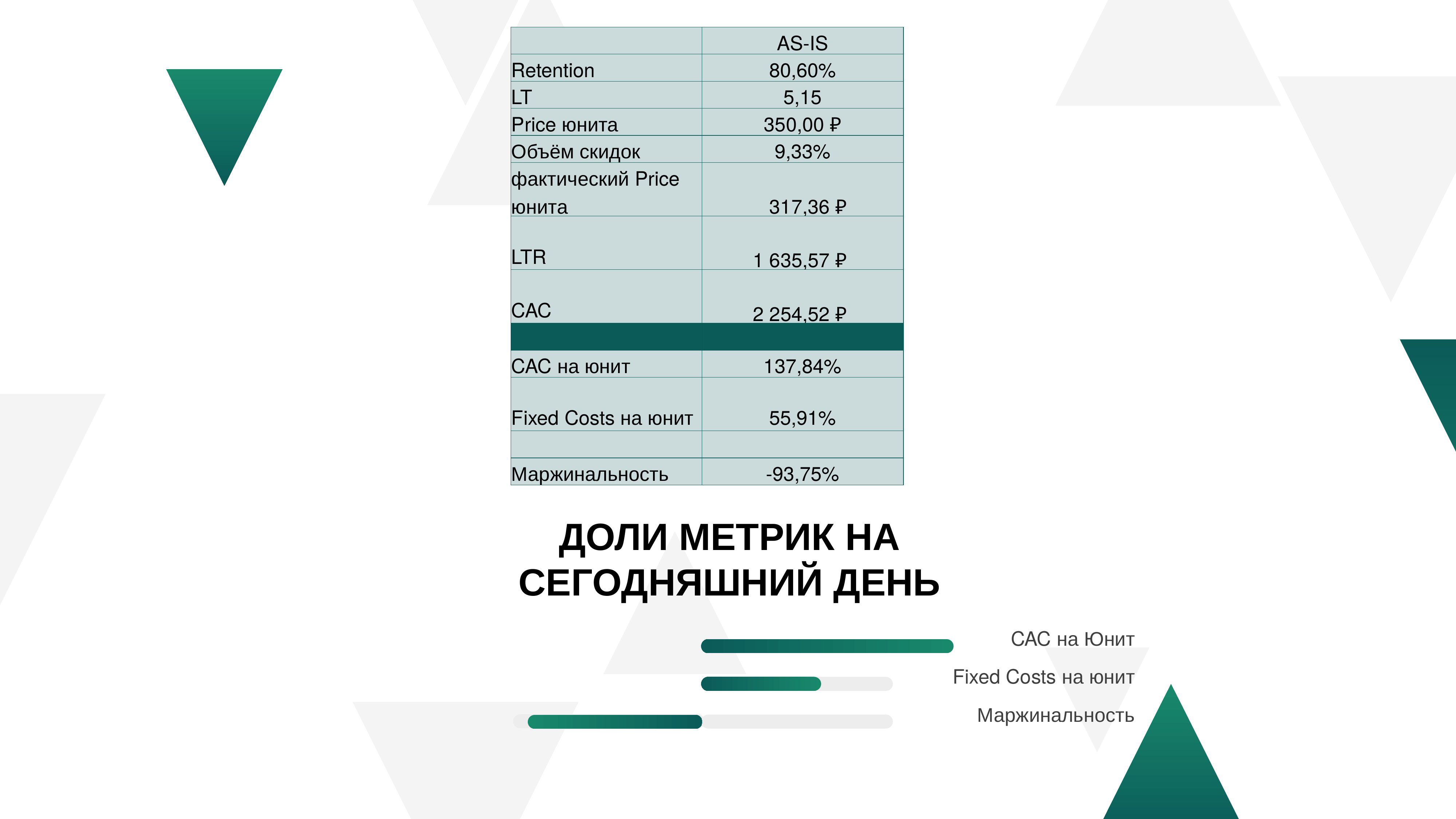

|  | AS-IS |
| --- | --- |
| Retention | 80,60% |
| LT | 5,15 |
| Price юнита | 350,00 ₽ |
| Объём скидок | 9,33% |
| фактический Price юнита | 317,36 ₽ |
| LTR | 1 635,57 ₽ |
| CAC | 2 254,52 ₽ |
|  |  |
| CAC на юнит | 137,84% |
| Fixed Costs на юнит | 55,91% |
|  |  |
| Маржинальность | -93,75% |

Доли метрик на сегодняшний день

CAC на Юнит
Fixed Costs на юнит
Маржинальность